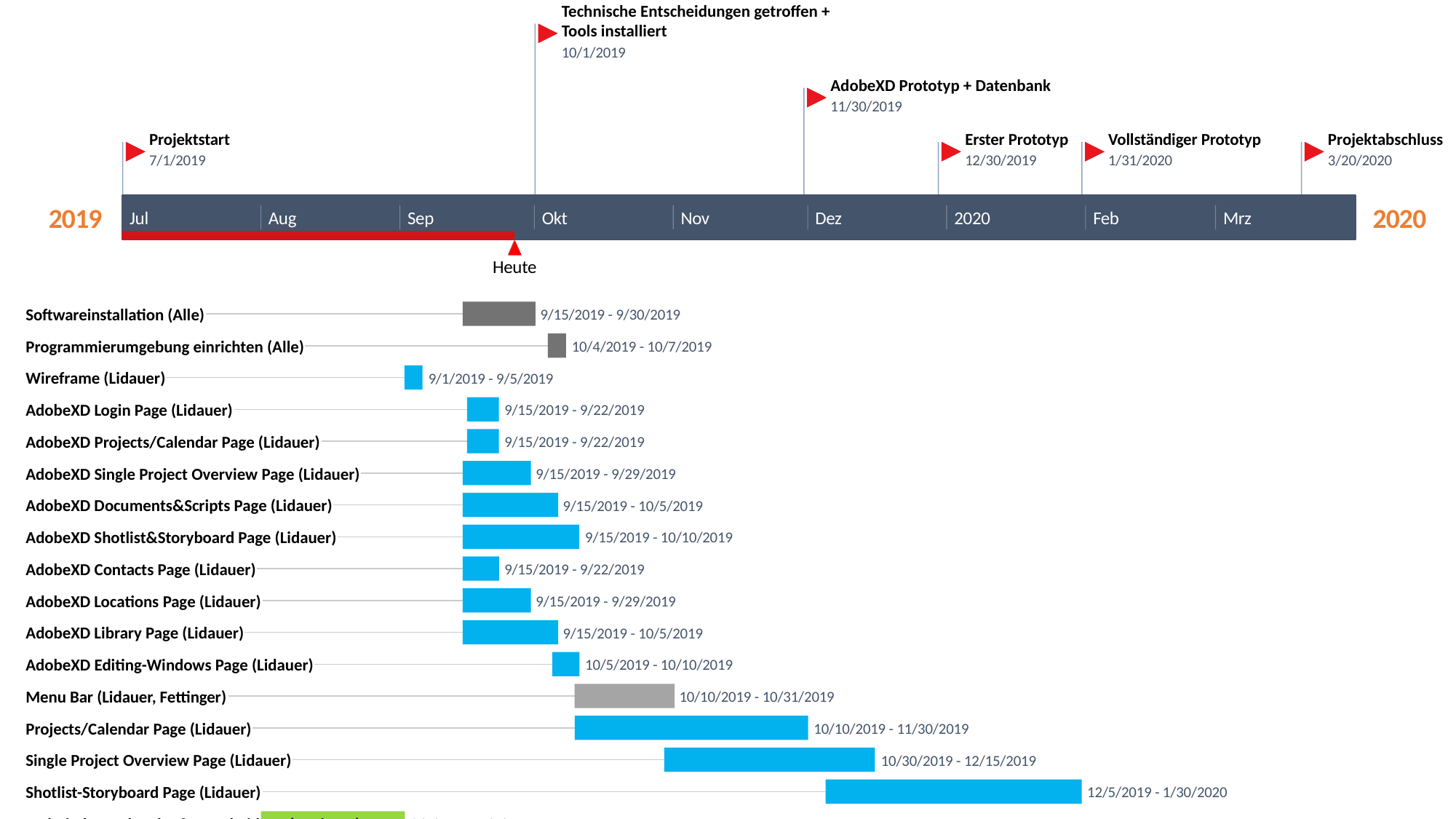

Technische Entscheidungen getroffen + Tools installiert

10/1/2019
AdobeXD Prototyp + Datenbank

11/30/2019
Projektstart
Vollständiger Prototyp
Projektabschluss
Erster Prototyp

7/1/2019
12/30/2019
1/31/2020
3/20/2020

2019
2020
Jul
Aug
Sep
Okt
Nov
Dez
2020
Feb
Mrz

Heute

Softwareinstallation (Alle)
9/15/2019 - 9/30/2019

Programmierumgebung einrichten (Alle)
10/4/2019 - 10/7/2019

Wireframe (Lidauer)
9/1/2019 - 9/5/2019

AdobeXD Login Page (Lidauer)
9/15/2019 - 9/22/2019

AdobeXD Projects/Calendar Page (Lidauer)
9/15/2019 - 9/22/2019

AdobeXD Single Project Overview Page (Lidauer)
9/15/2019 - 9/29/2019
16 Tage

AdobeXD Documents&Scripts Page (Lidauer)
9/15/2019 - 10/5/2019
4 Tage

AdobeXD Shotlist&Storyboard Page (Lidauer)
9/15/2019 - 10/10/2019
4 Tage

AdobeXD Contacts Page (Lidauer)
9/15/2019 - 9/22/2019
7 Tage

AdobeXD Locations Page (Lidauer)
9/15/2019 - 9/29/2019
7 Tage

AdobeXD Library Page (Lidauer)
9/15/2019 - 10/5/2019
15 Tage

AdobeXD Editing-Windows Page (Lidauer)
10/5/2019 - 10/10/2019
21 Tage

Menu Bar (Lidauer, Fettinger)
10/10/2019 - 10/31/2019
26 Tage

Projects/Calendar Page (Lidauer)
10/10/2019 - 11/30/2019
8 Tage

Single Project Overview Page (Lidauer)
10/30/2019 - 12/15/2019
15 Tage

Shotlist-Storyboard Page (Lidauer)
12/5/2019 - 1/30/2020
21 Tage

Technische Recherche & Entscheidung (Fettinger)
8/1/2019 - 9/1/2019
6 Tage

Login Page (Fettinger)
10/1/2019 - 10/20/2019
22 Tage

User-Profile Menu (Fettinger)
10/20/2019 - 11/10/2019
52 Tage

Contacts Page (Fettinger)
11/1/2019 - 12/1/2019
47 Tage

Locations Page (Fettinger)
12/15/2019 - 12/30/2019
57 Tage

Documents-Scripts Page (Fettinger)
11/20/2019 - 12/30/2019
32 Tage

Library Page (Fettinger)
11/20/2019 - 1/30/2020
20 Tage

Datenbankschema erstellen (Linnert)
9/23/2019 - 10/3/2019
22 Tage

Funktion Anmeldung (Linnert)
9/23/2019 - 11/1/2019
31 Tage

Funktion Projectview (Linnert)
10/14/2019 - 12/5/2019
16 Tage

Datenbank erstellen (Linnert)
10/4/2019 - 10/21/2019
41 Tage

Funktion Kontakte speicher (Linnert)
10/23/2019 - 12/1/2019
72 Tage

Funktion Shotlists anlegen (Linnert)
11/1/2019 - 12/20/2019
10 Tage

Funktion Locations speichern (Linnert)
11/9/2019 - 12/14/2019
40 Tage

Funktion Kalenderereignisse speichern (Linnert)
11/23/2019 - 1/1/2020
53 Tage

Funktion Dokumente speichern (Linnert)
10/1/2019 - 1/15/2020
18 Tage

Verbesserungen (Alle)
1/31/2020 - 3/20/2020
40 Tage

Design Verbesserungen (Alle)
1/31/2020 - 3/20/2020
50 Tage

Problembehandlung (Alle)
1/31/2020 - 3/20/2020
36 Tage

40 Tage

107 Tage

50 Tage

50 Tage

50 Tage